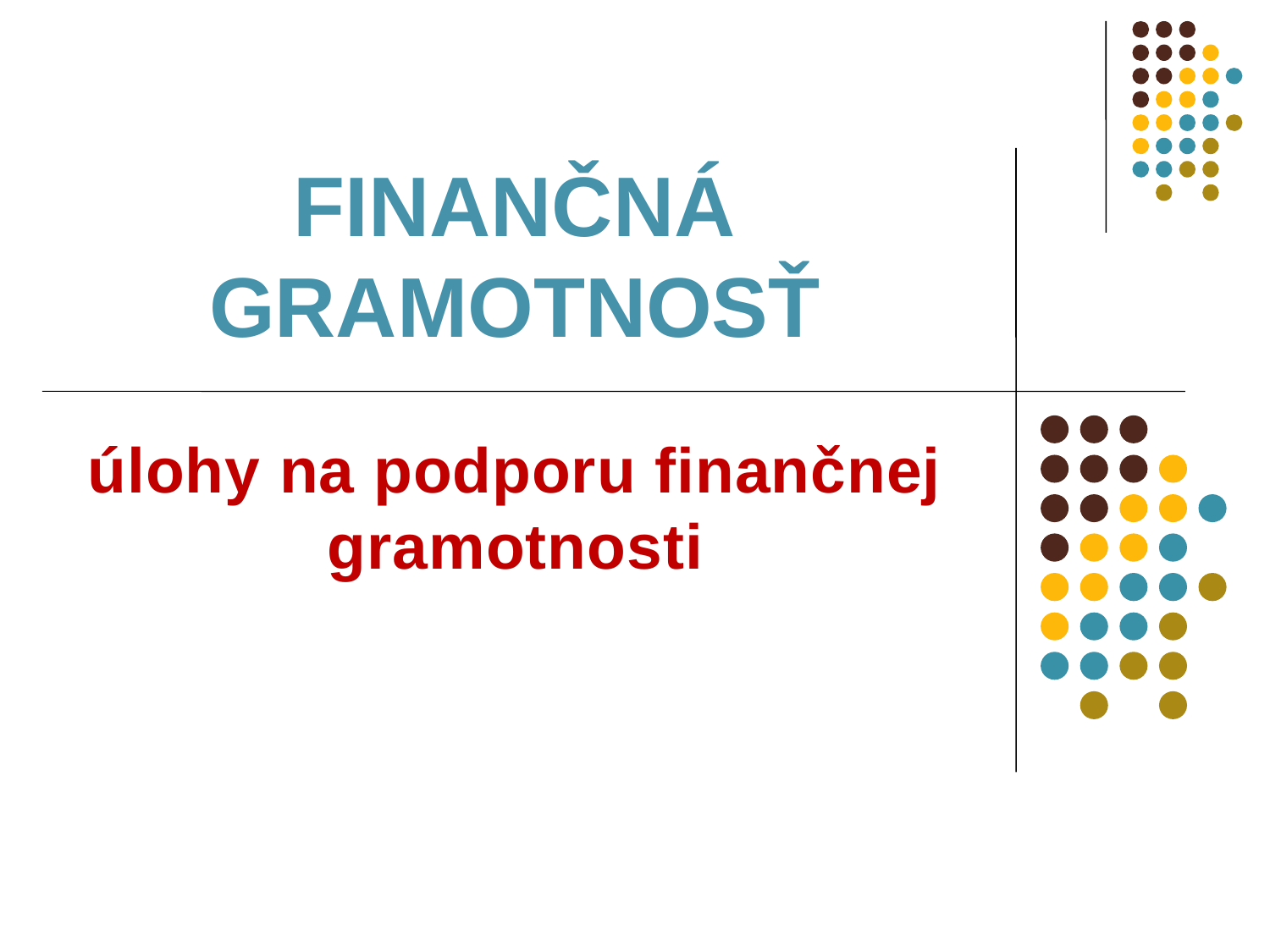

# FINANČNÁ GRAMOTNOSŤ
úlohy na podporu finančnej gramotnosti